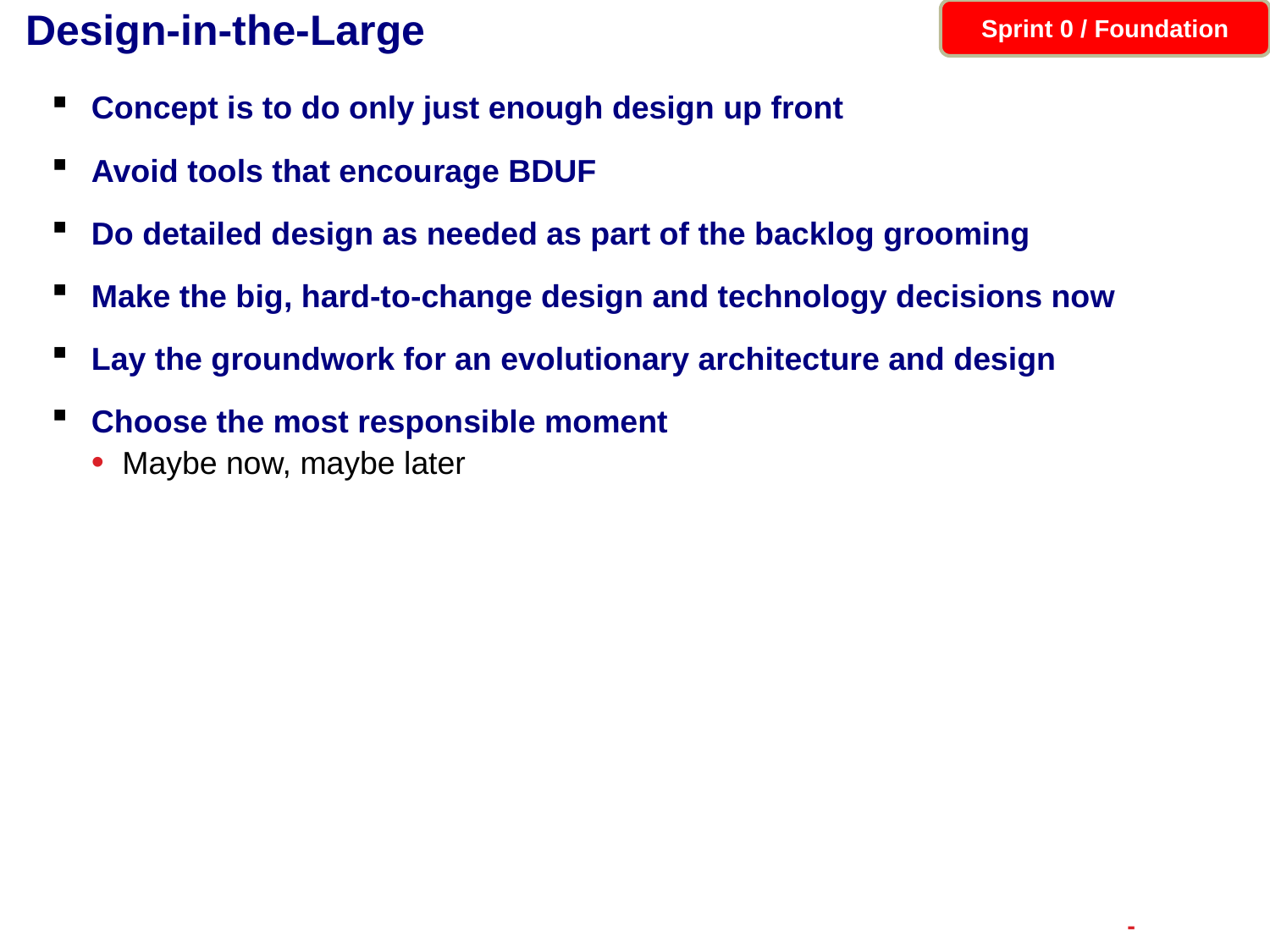

# Design-in-the-Large
Sprint 0 / Foundation
Concept is to do only just enough design up front
Avoid tools that encourage BDUF
Do detailed design as needed as part of the backlog grooming
Make the big, hard-to-change design and technology decisions now
Lay the groundwork for an evolutionary architecture and design
Choose the most responsible moment
Maybe now, maybe later